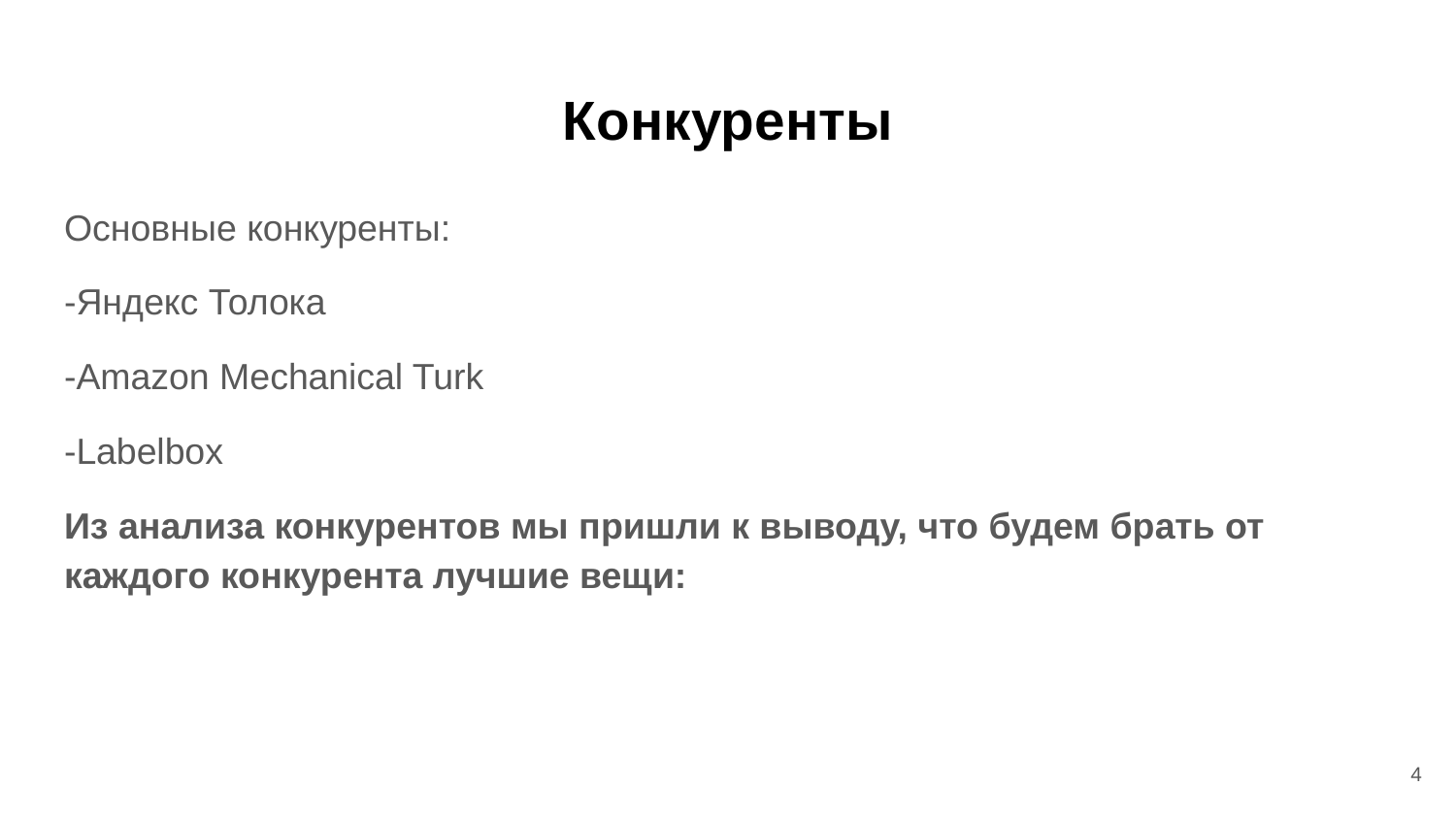

# Конкуренты
Основные конкуренты:
-Яндекс Толока
-Amazon Mechanical Turk
-Labelbox
Из анализа конкурентов мы пришли к выводу, что будем брать от каждого конкурента лучшие вещи:
4